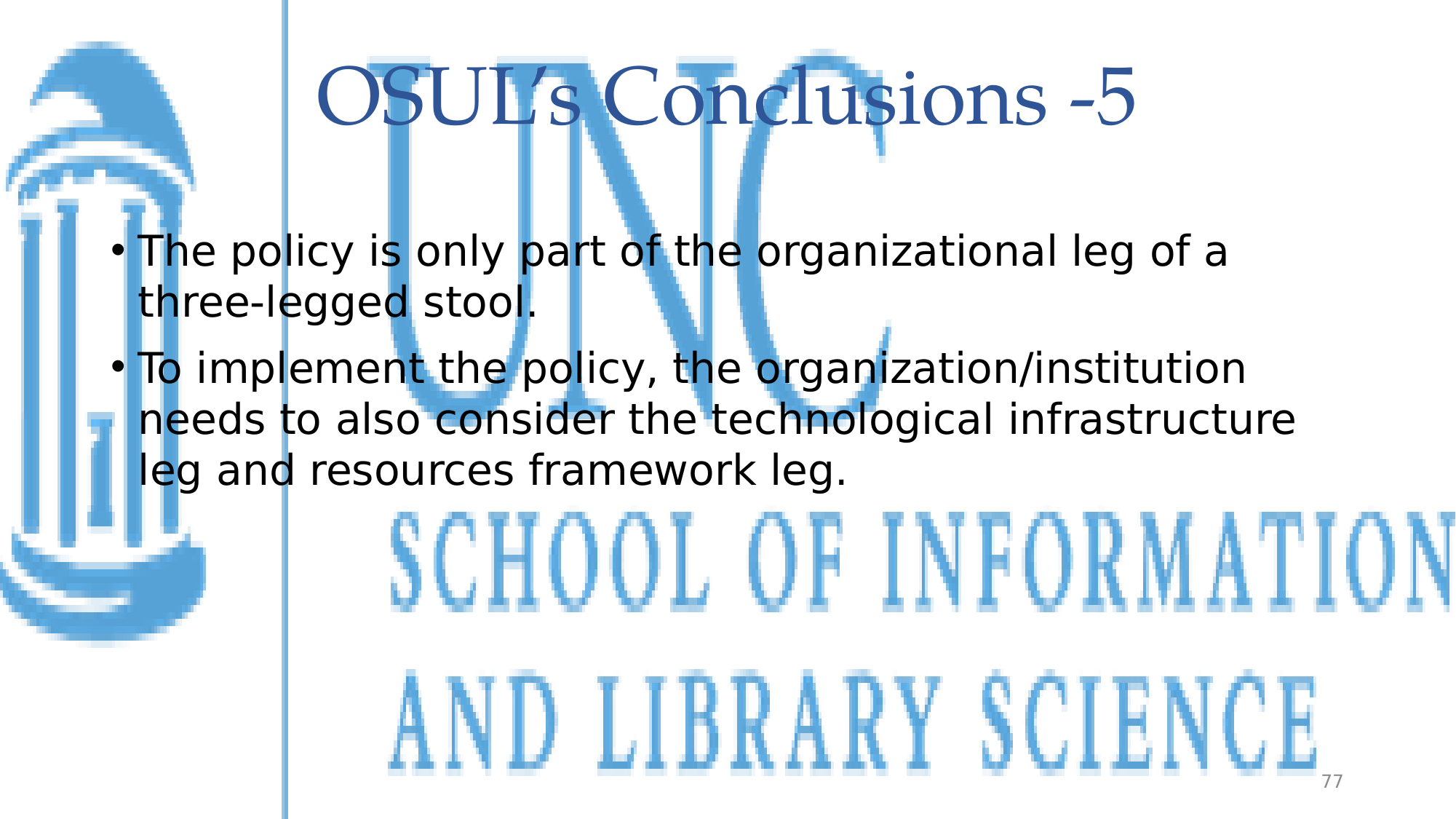

# OSUL’s Conclusions -5
The policy is only part of the organizational leg of a three-legged stool.
To implement the policy, the organization/institution needs to also consider the technological infrastructure leg and resources framework leg.
77